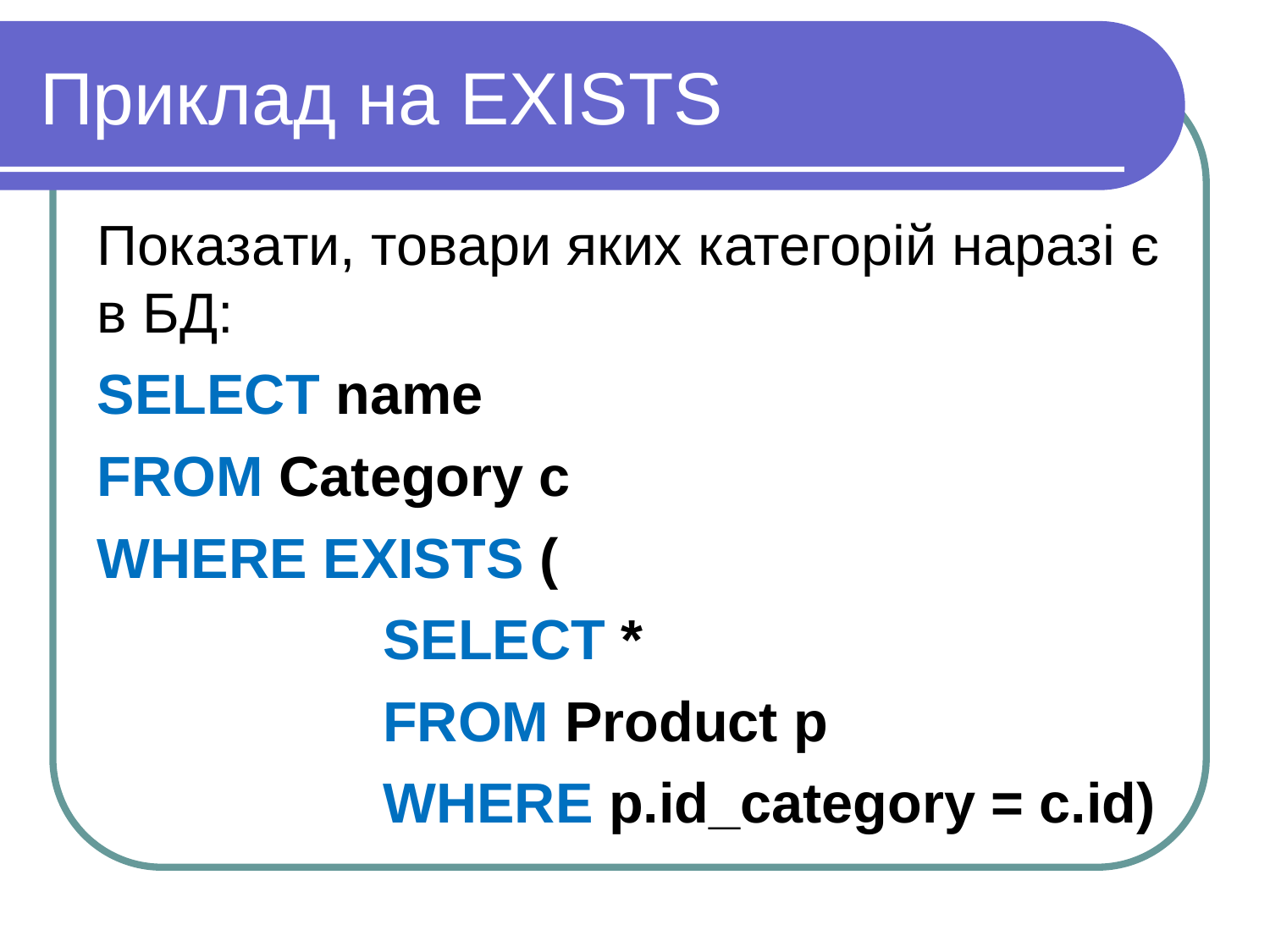

Приклад на EXISTS
Показати, товари яких категорій наразі є в БД:
SELECT name
FROM Category c
WHERE EXISTS (
	SELECT *
	FROM Product p
	WHERE p.id_category = c.id)